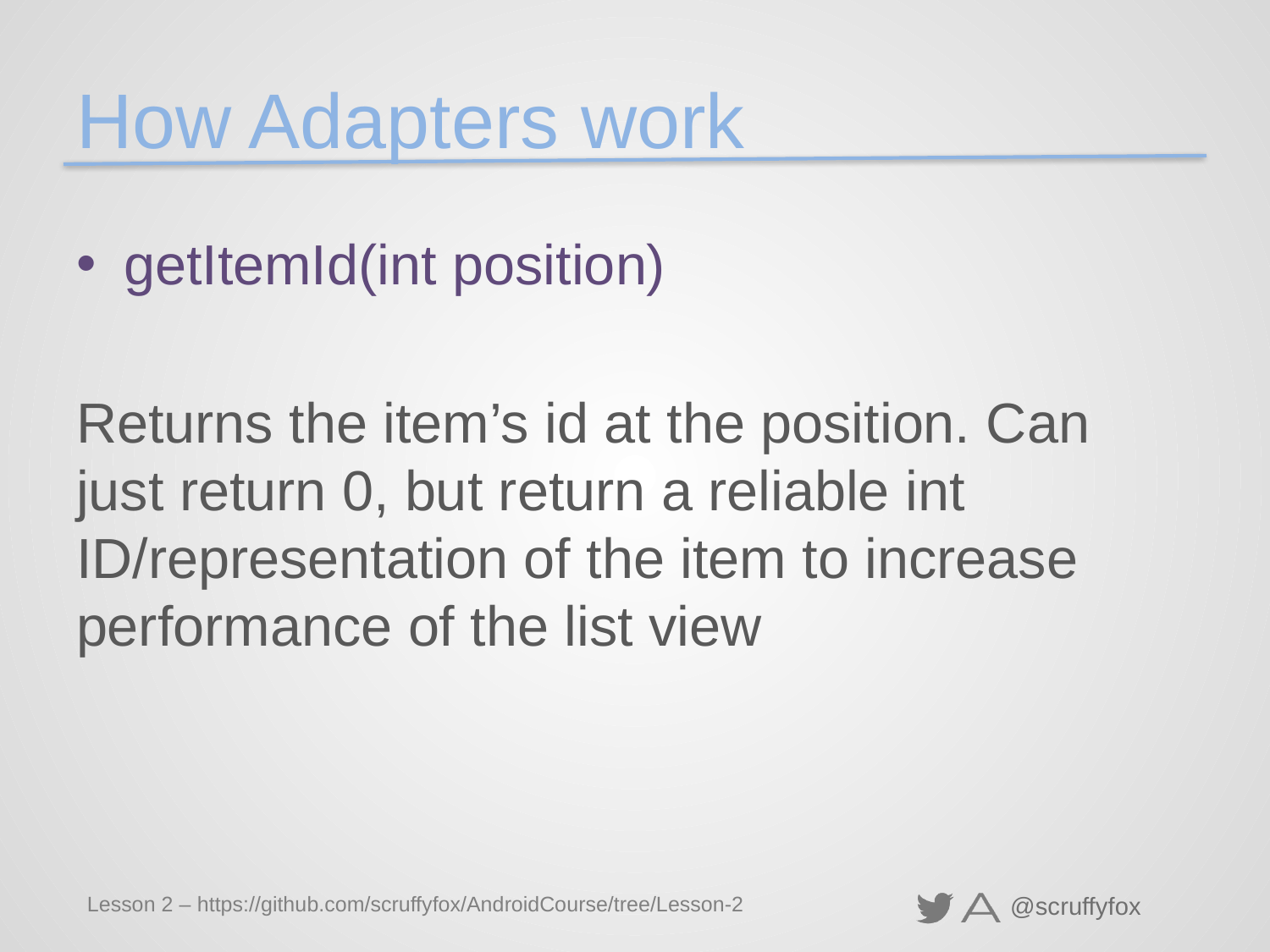

# How Adapters work
getItemId(int position)

Returns the item’s id at the position. Can just return 0, but return a reliable int ID/representation of the item to increase performance of the list view